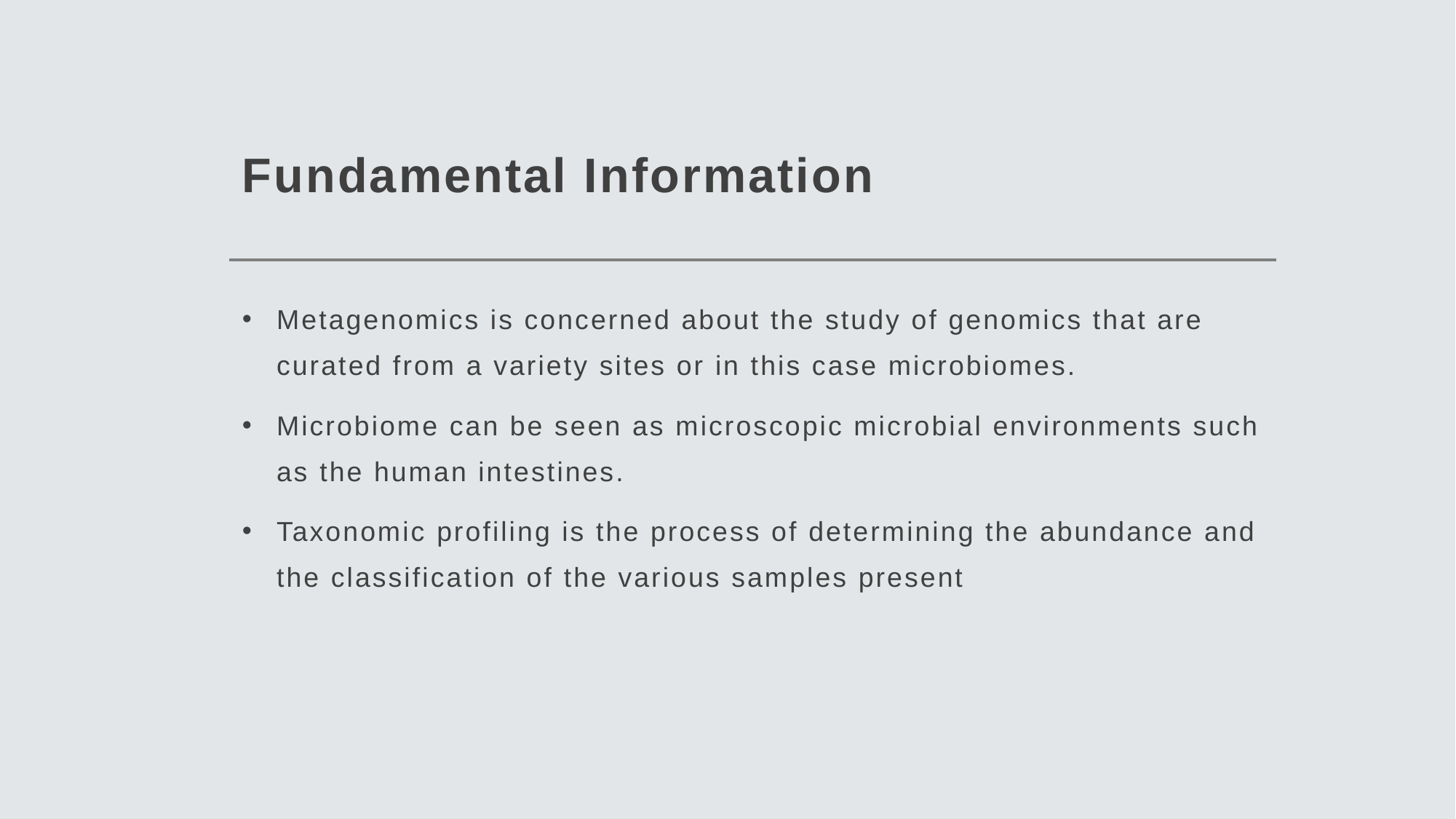

# Fundamental Information
Metagenomics is concerned about the study of genomics that are curated from a variety sites or in this case microbiomes.
Microbiome can be seen as microscopic microbial environments such as the human intestines.
Taxonomic profiling is the process of determining the abundance and the classification of the various samples present